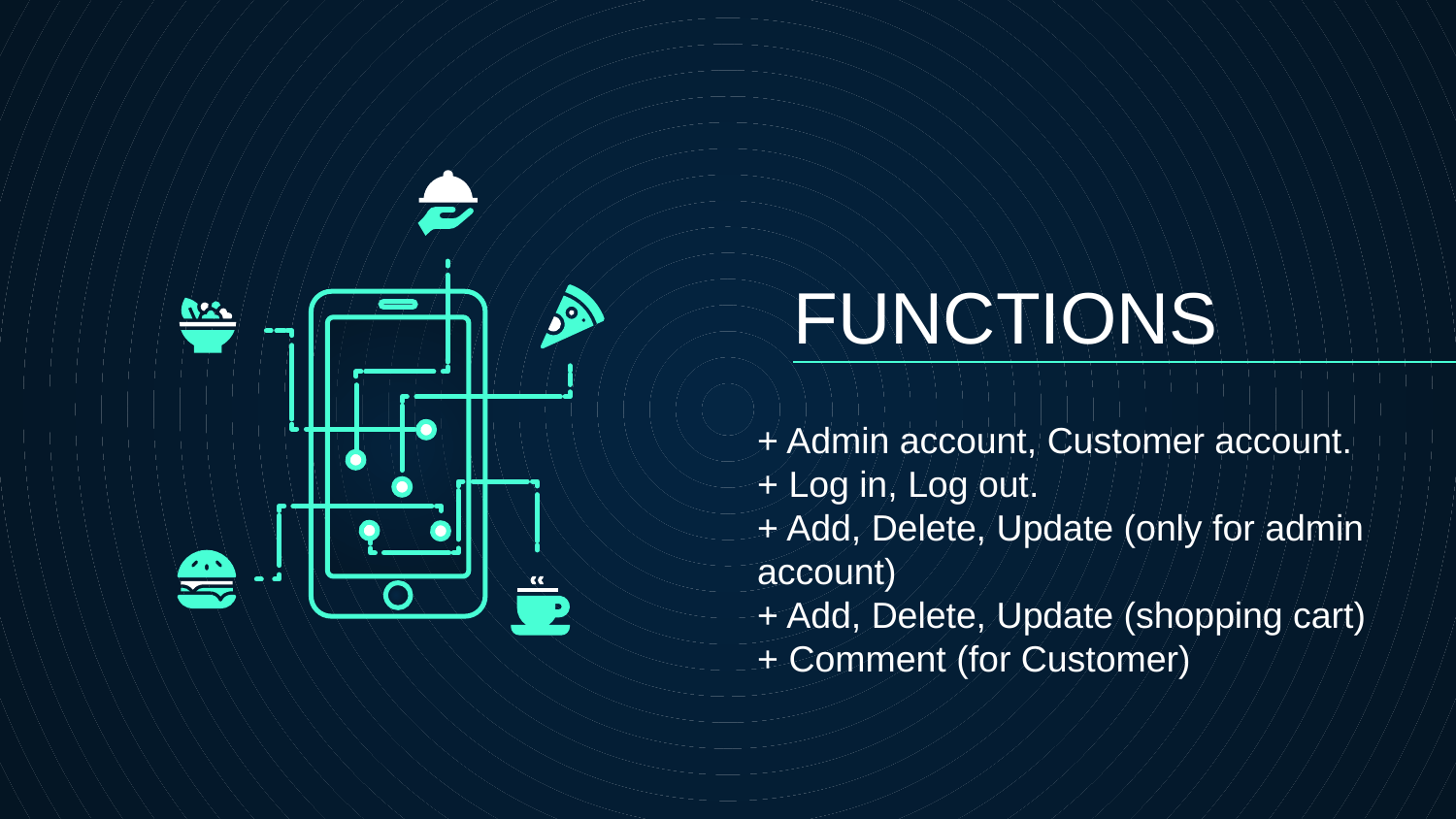

# FUNCTIONS

+ Admin account, Customer account.
+ Log in, Log out.
+ Add, Delete, Update (only for admin account)
+ Add, Delete, Update (shopping cart)
+ Comment (for Customer)